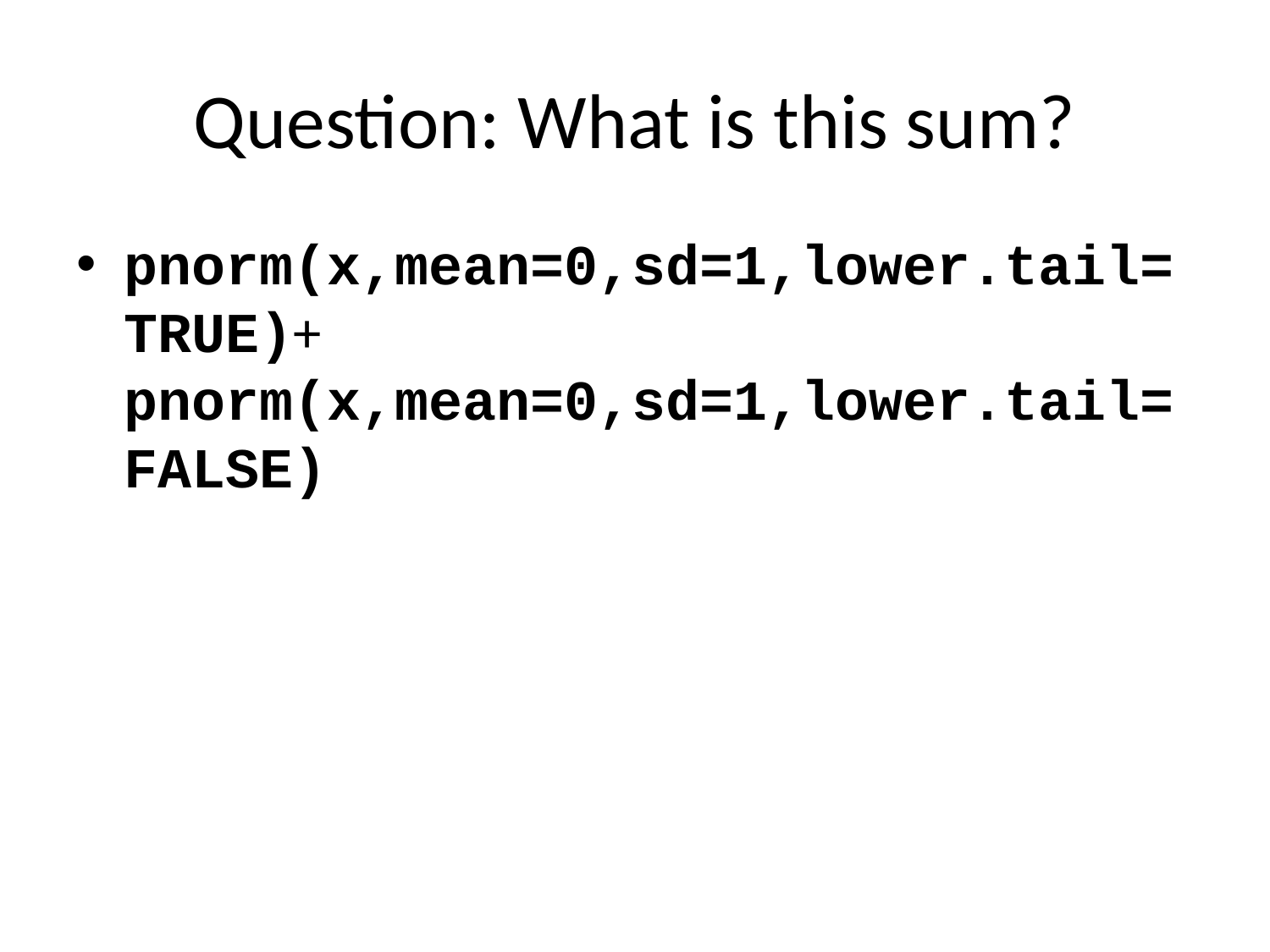

# Question: What is this sum?
pnorm(x,mean=0,sd=1,lower.tail=TRUE)+ pnorm(x,mean=0,sd=1,lower.tail=FALSE)